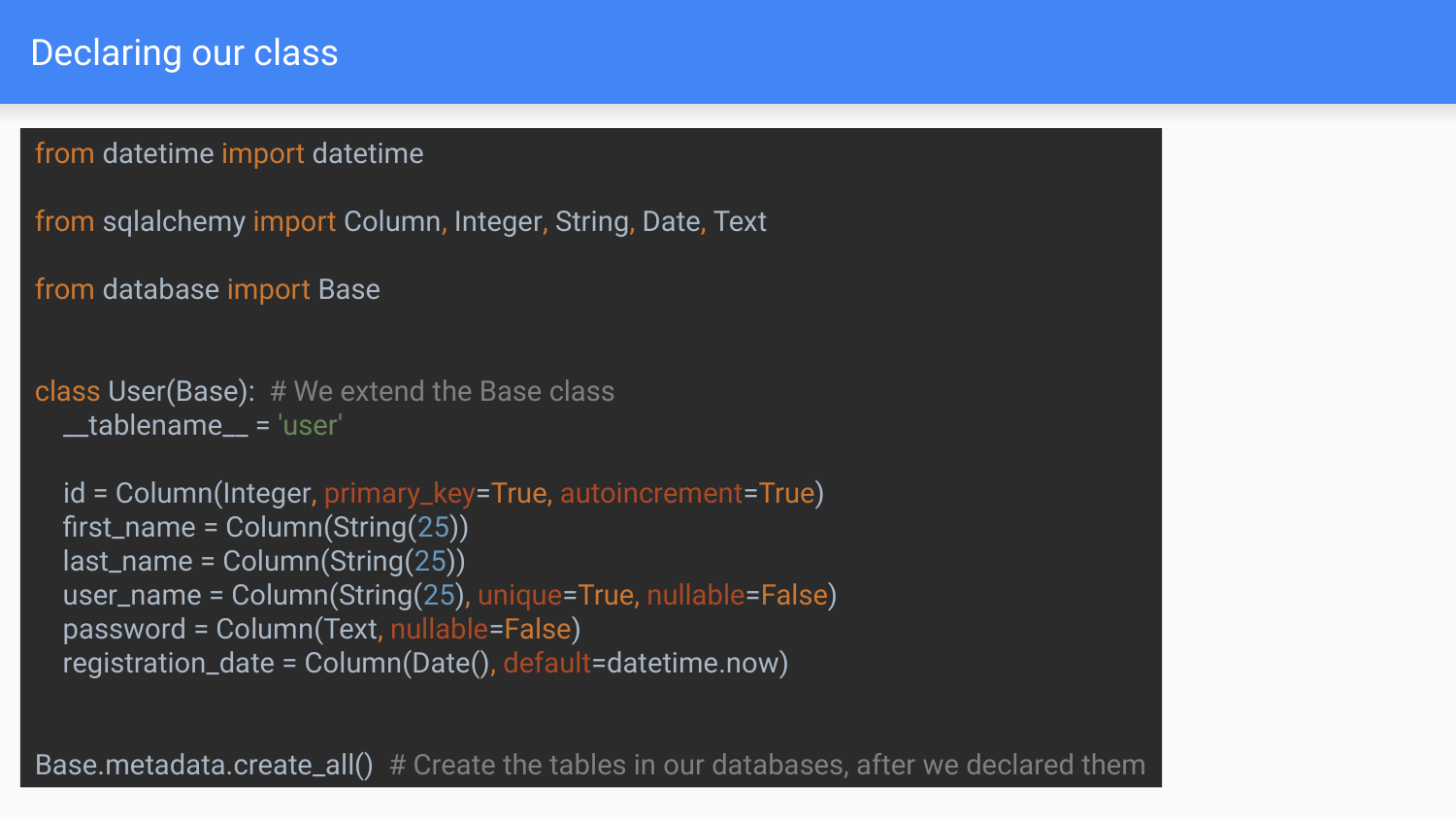

# Declaring our class
from datetime import datetime
from sqlalchemy import Column, Integer, String, Date, Text
from database import Base
class User(Base):  # We extend the Base class
    __tablename__ = 'user'
    id = Column(Integer, primary_key=True, autoincrement=True)
    first_name = Column(String(25))
    last_name = Column(String(25))
    user_name = Column(String(25), unique=True, nullable=False)
    password = Column(Text, nullable=False)
    registration_date = Column(Date(), default=datetime.now)
Base.metadata.create_all()  # Create the tables in our databases, after we declared them